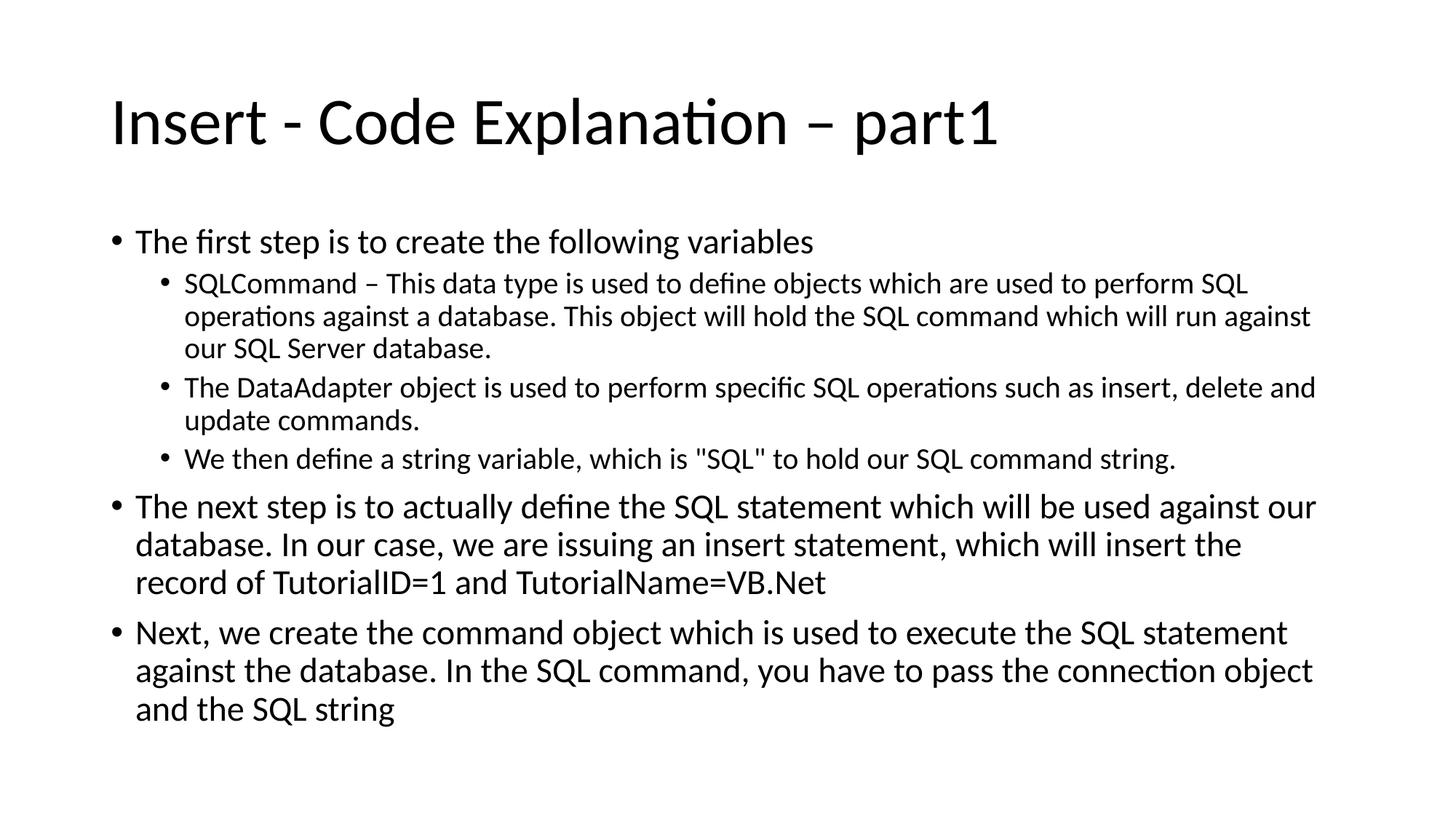

# Insert - Code Explanation – part1
The first step is to create the following variables
SQLCommand – This data type is used to define objects which are used to perform SQL operations against a database. This object will hold the SQL command which will run against our SQL Server database.
The DataAdapter object is used to perform specific SQL operations such as insert, delete and update commands.
We then define a string variable, which is "SQL" to hold our SQL command string.
The next step is to actually define the SQL statement which will be used against our database. In our case, we are issuing an insert statement, which will insert the record of TutorialID=1 and TutorialName=VB.Net
Next, we create the command object which is used to execute the SQL statement against the database. In the SQL command, you have to pass the connection object and the SQL string